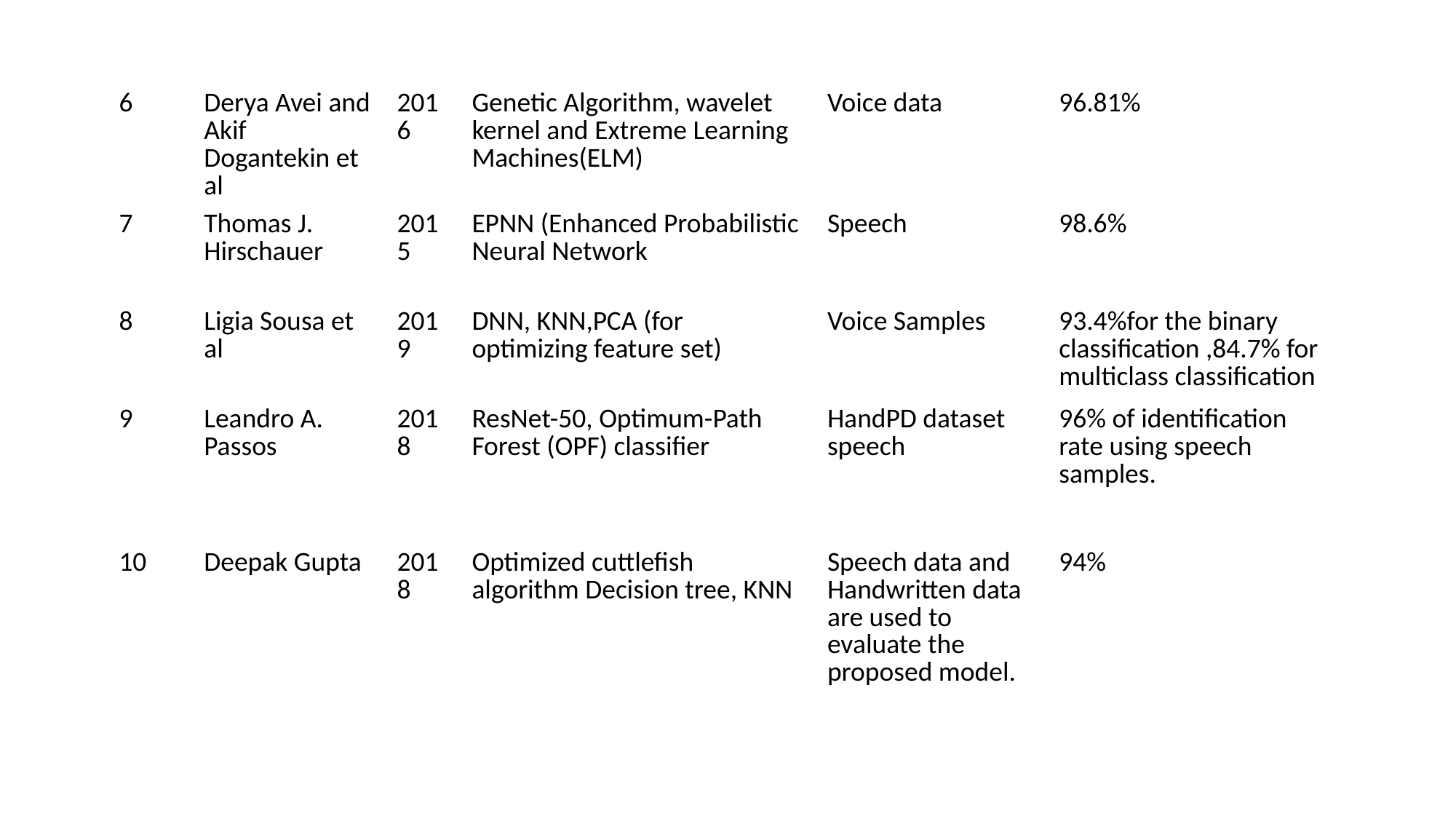

| 6 | Derya Avei and Akif Dogantekin et al | 2016 | Genetic Algorithm, wavelet kernel and Extreme Learning Machines(ELM) | Voice data | 96.81% |
| --- | --- | --- | --- | --- | --- |
| 7 | Thomas J. Hirschauer | 2015 | EPNN (Enhanced Probabilistic Neural Network | Speech | 98.6% |
| 8 | Ligia Sousa et al | 2019 | DNN, KNN,PCA (for optimizing feature set) | Voice Samples | 93.4%for the binary classification ,84.7% for multiclass classification |
| 9 | Leandro A. Passos | 2018 | ResNet-50, Optimum-Path Forest (OPF) classifier | HandPD dataset speech | 96% of identification rate using speech samples. |
| 10 | Deepak Gupta | 2018 | Optimized cuttlefish algorithm Decision tree, KNN | Speech data and Handwritten data are used to evaluate the proposed model. | 94% |